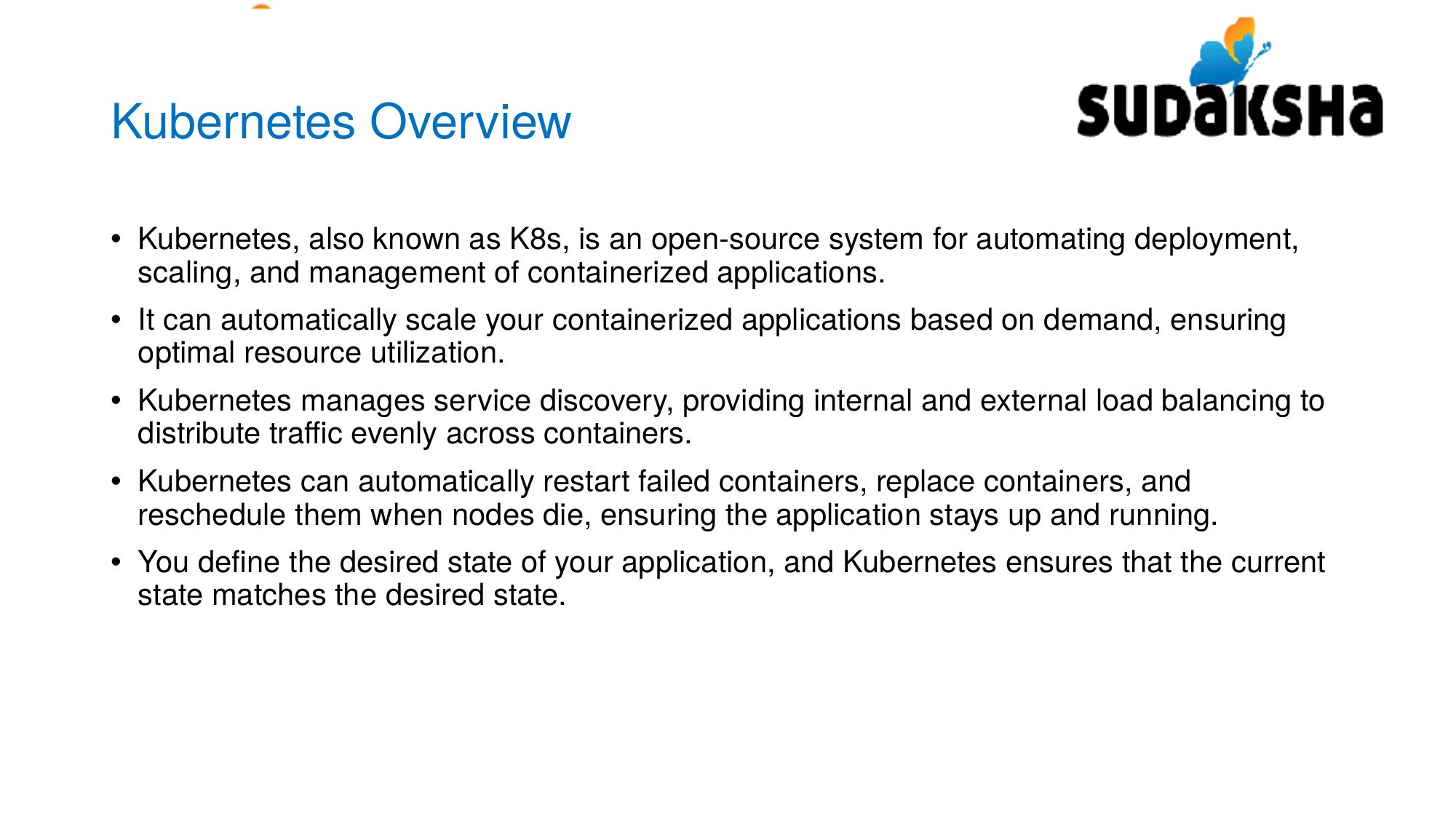

# Kubernetes Overview
Kubernetes, also known as K8s, is an open-source system for automating deployment, scaling, and management of containerized applications.
It can automatically scale your containerized applications based on demand, ensuring optimal resource utilization.
Kubernetes manages service discovery, providing internal and external load balancing to distribute traffic evenly across containers.
Kubernetes can automatically restart failed containers, replace containers, and reschedule them when nodes die, ensuring the application stays up and running.
You define the desired state of your application, and Kubernetes ensures that the current state matches the desired state.